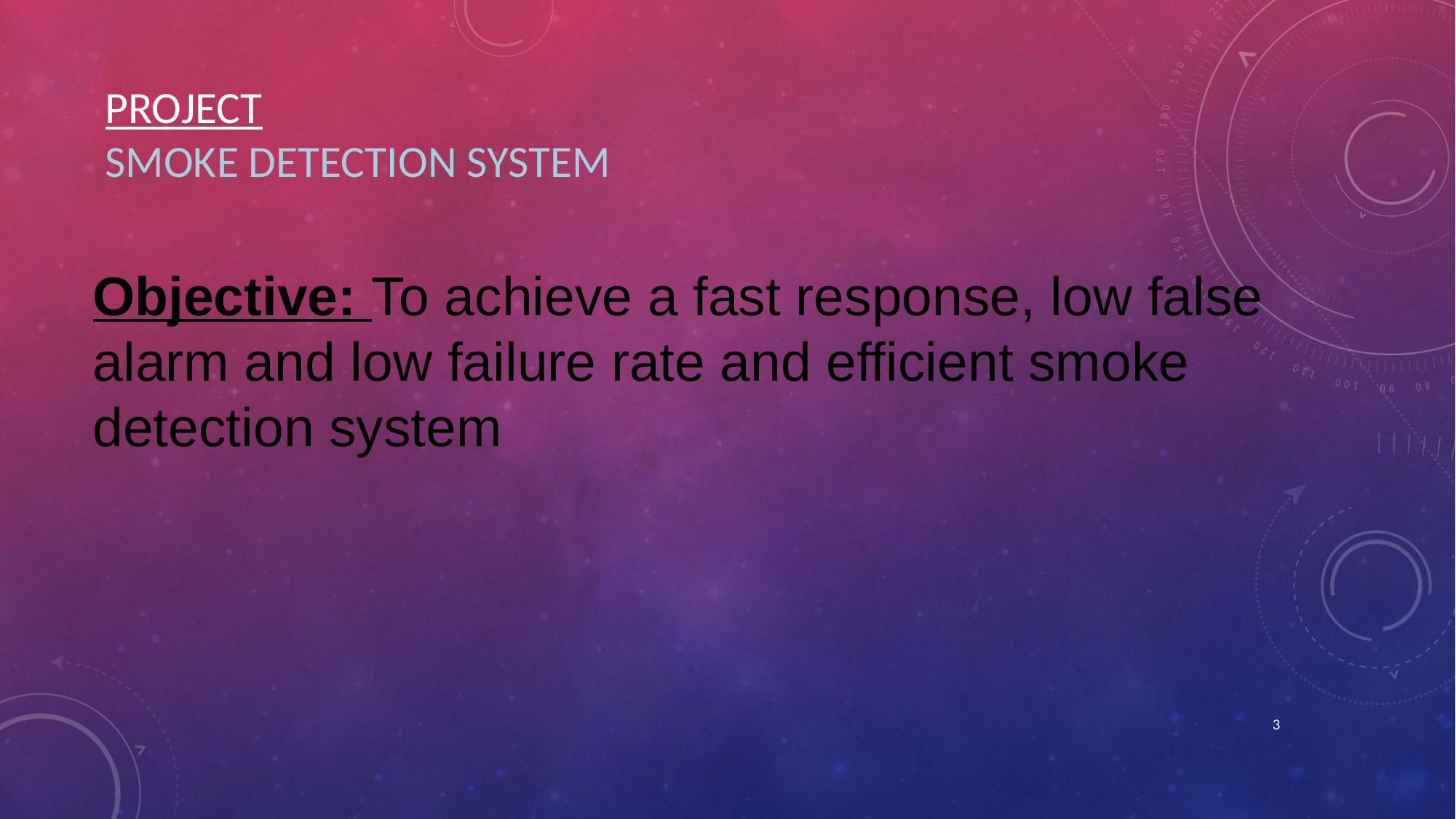

# PROJECT Smoke Detection System
Objective: To achieve a fast response, low false alarm and low failure rate and efficient smoke detection system
3